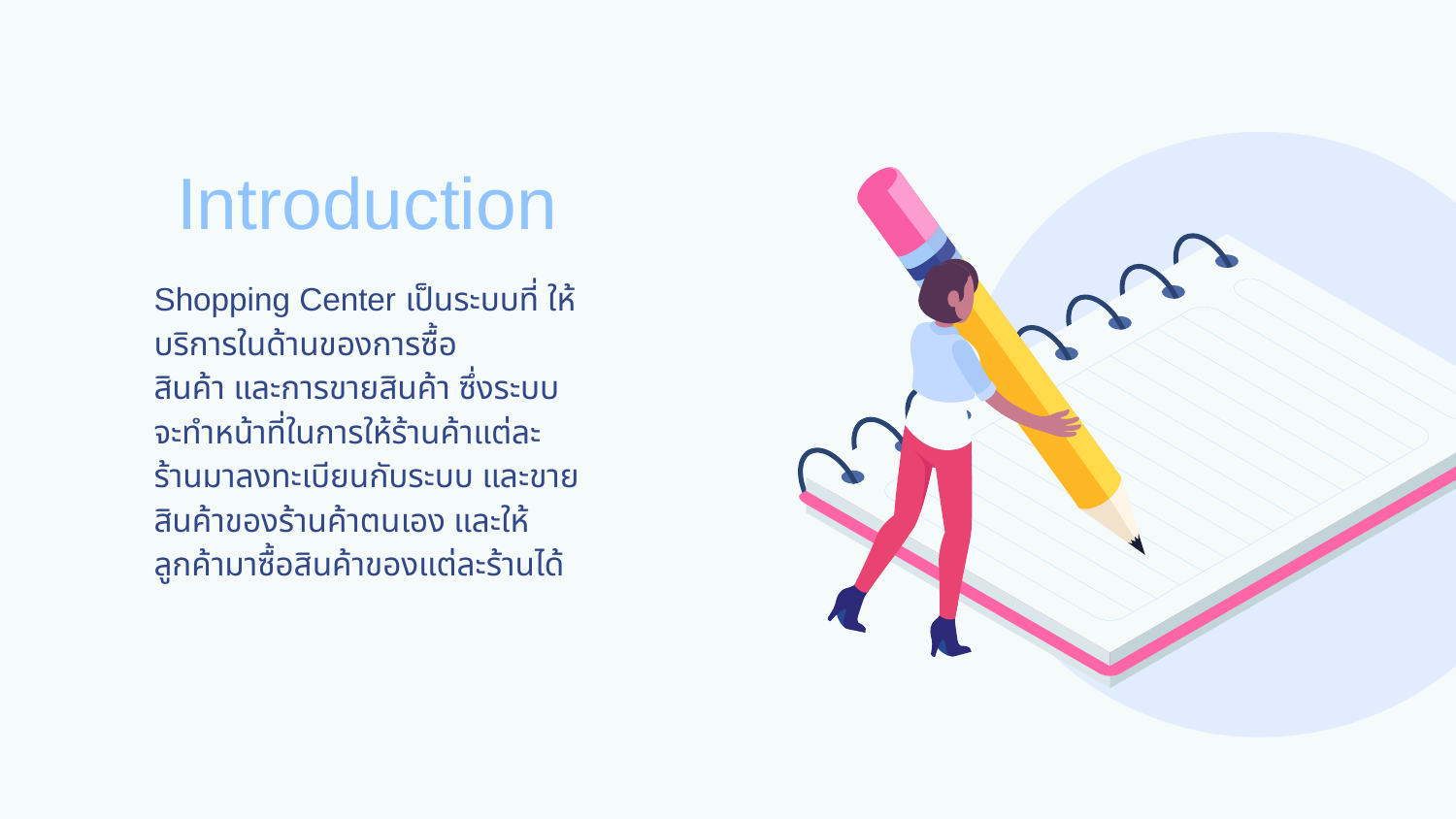

# Introduction

Shopping Center เป็นระบบที่ ให้บริการในด้านของการซื้อสินค้า และการขายสินค้า ซึ่งระบบจะทำหน้าที่ในการให้ร้านค้าแต่ละร้านมาลงทะเบียนกับระบบ และขายสินค้าของร้านค้าตนเอง และให้ลูกค้ามาซื้อสินค้าของแต่ละร้านได้